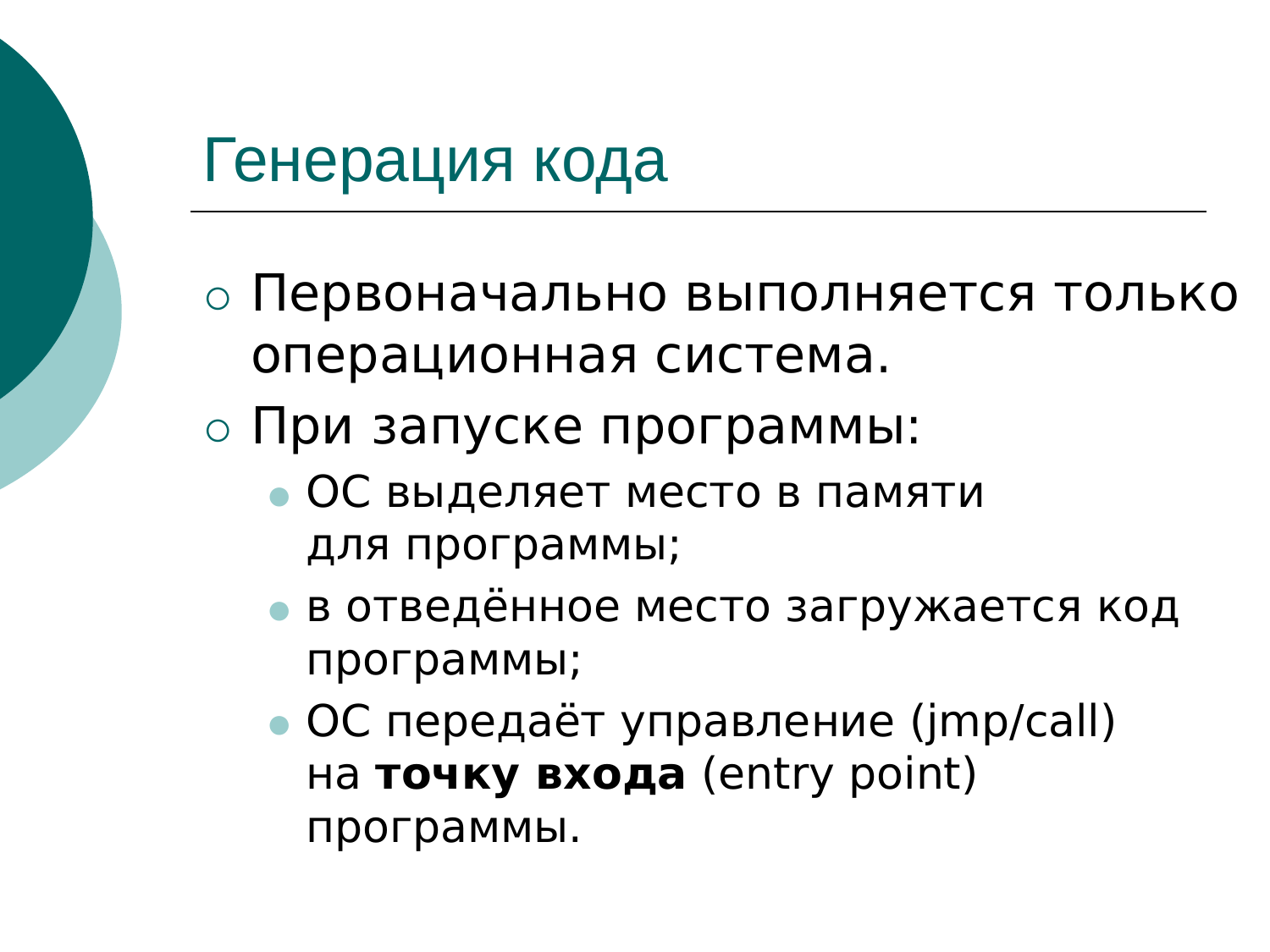

# Генерация кода
Первоначально выполняется только операционная система.
При запуске программы:
ОС выделяет место в памяти для программы;
в отведённое место загружается код программы;
ОС передаёт управление (jmp/call) на точку входа (entry point) программы.